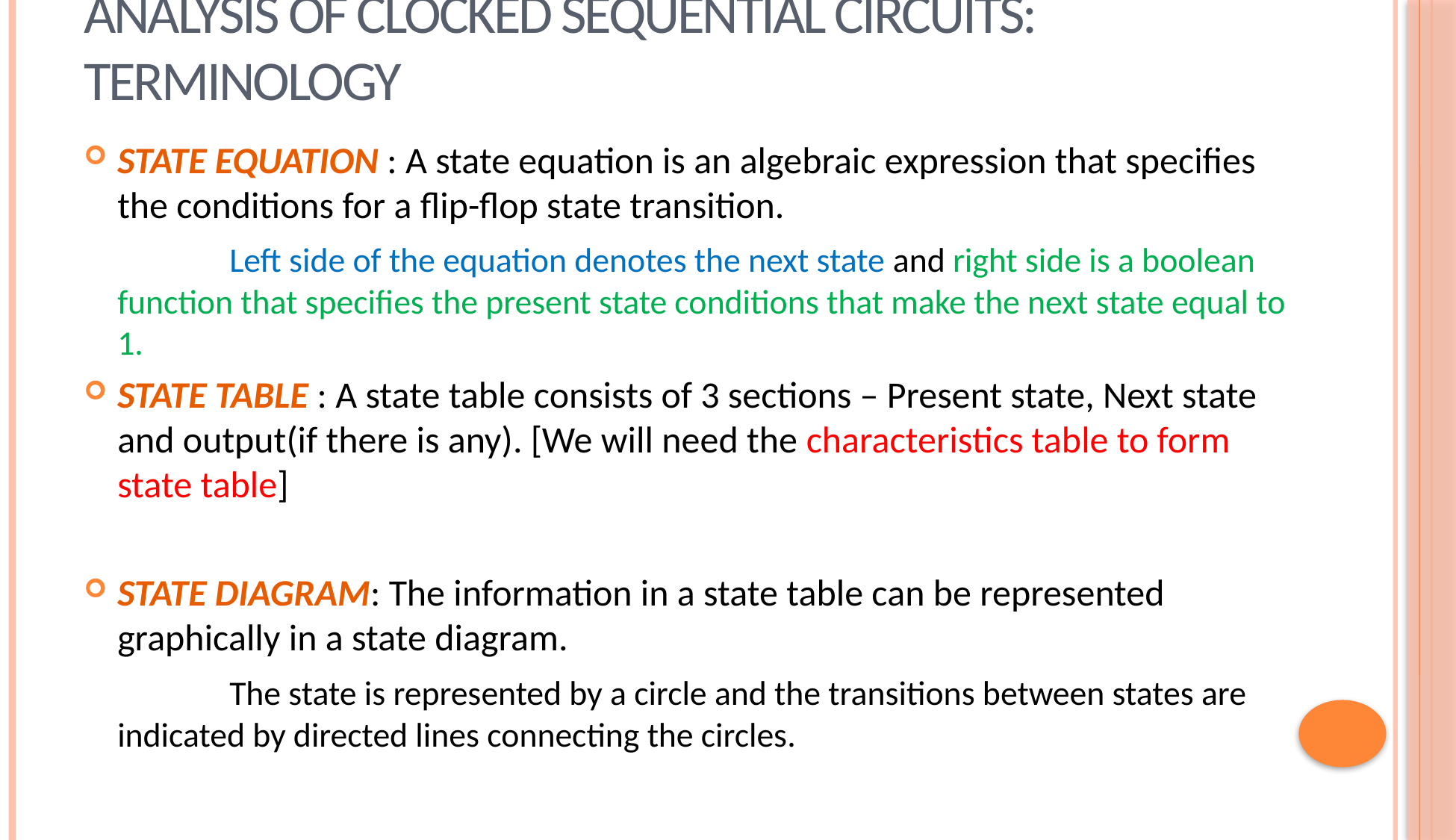

# Analysis of Clocked Sequential Circuits: Terminology
STATE EQUATION : A state equation is an algebraic expression that specifies the conditions for a flip-flop state transition.
		Left side of the equation denotes the next state and right side is a boolean function that specifies the present state conditions that make the next state equal to 1.
STATE TABLE : A state table consists of 3 sections – Present state, Next state and output(if there is any). [We will need the characteristics table to form state table]

STATE DIAGRAM: The information in a state table can be represented graphically in a state diagram.
		The state is represented by a circle and the transitions between states are indicated by directed lines connecting the circles.